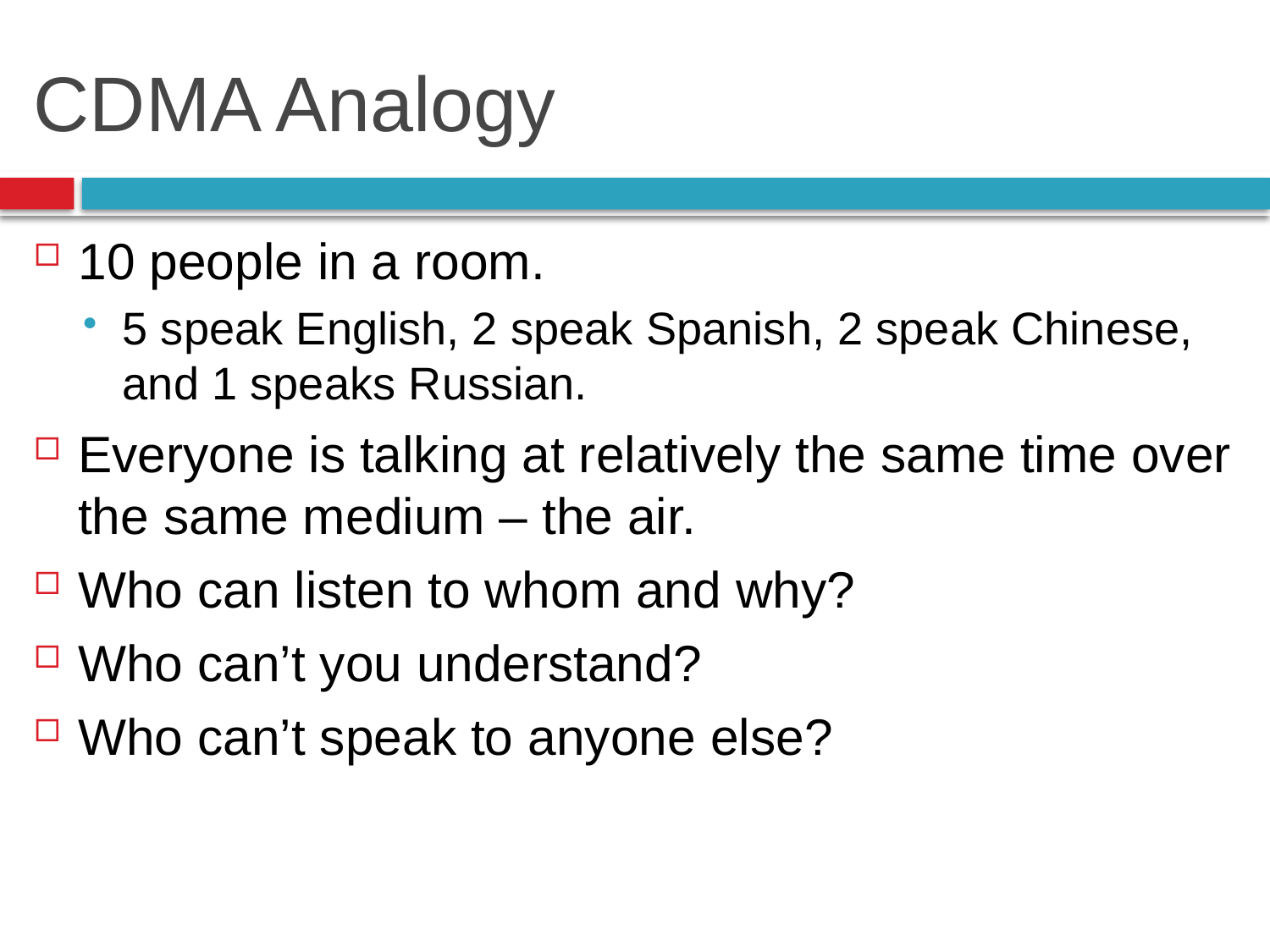

# CDMA Analogy
10 people in a room.
5 speak English, 2 speak Spanish, 2 speak Chinese, and 1 speaks Russian.
Everyone is talking at relatively the same time over the same medium – the air.
Who can listen to whom and why?
Who can’t you understand?
Who can’t speak to anyone else?